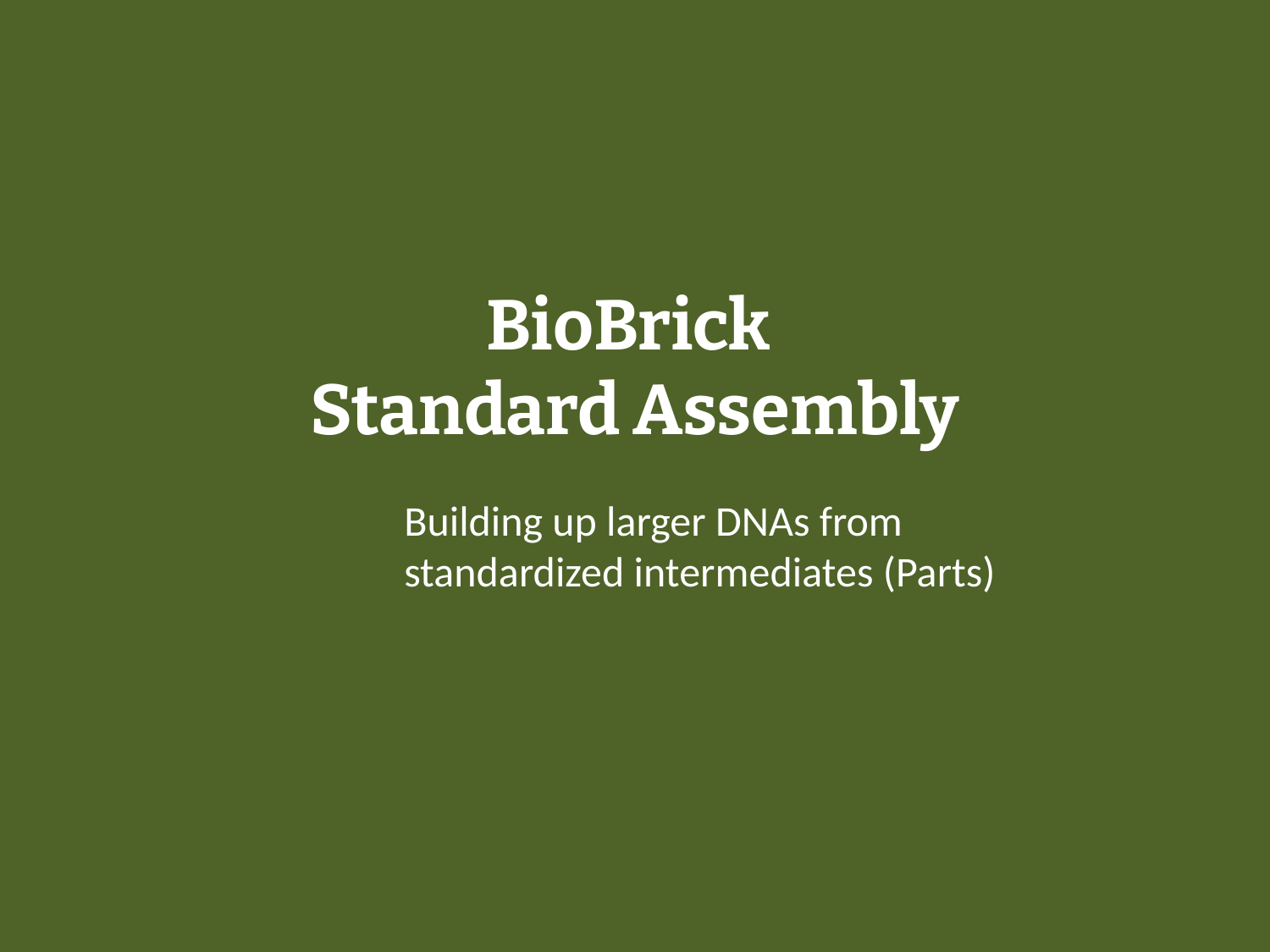

BioBrick
Standard Assembly
Building up larger DNAs from standardized intermediates (Parts)